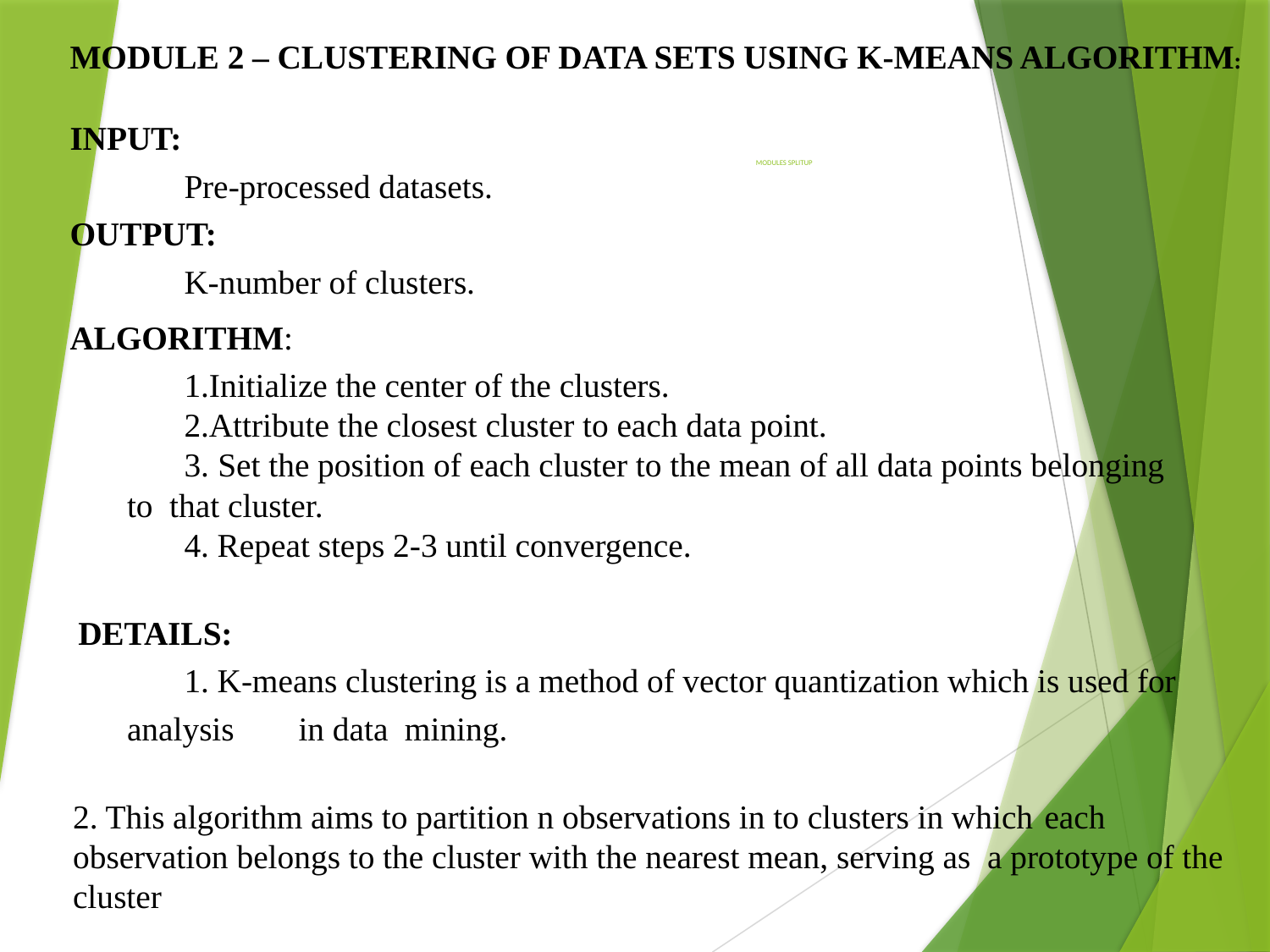

MODULE 2 – CLUSTERING OF DATA SETS USING K-MEANS ALGORITHM:

	INPUT:
			Pre-processed datasets.
	OUTPUT:
			K-number of clusters.
	ALGORITHM:
			1.Initialize the center of the clusters.
			2.Attribute the closest cluster to each data point.
			3. Set the position of each cluster to the mean of all data points belonging 			to  that cluster.
			4. Repeat steps 2-3 until convergence.

	 DETAILS:
			1. K-means clustering is a method of vector quantization which is used for 			analysis 	in data  mining.

		2. This algorithm aims to partition n observations in to clusters in which 		each observation belongs to the cluster with the nearest mean, serving as 		a prototype of the cluster

# MODULES SPLITUP